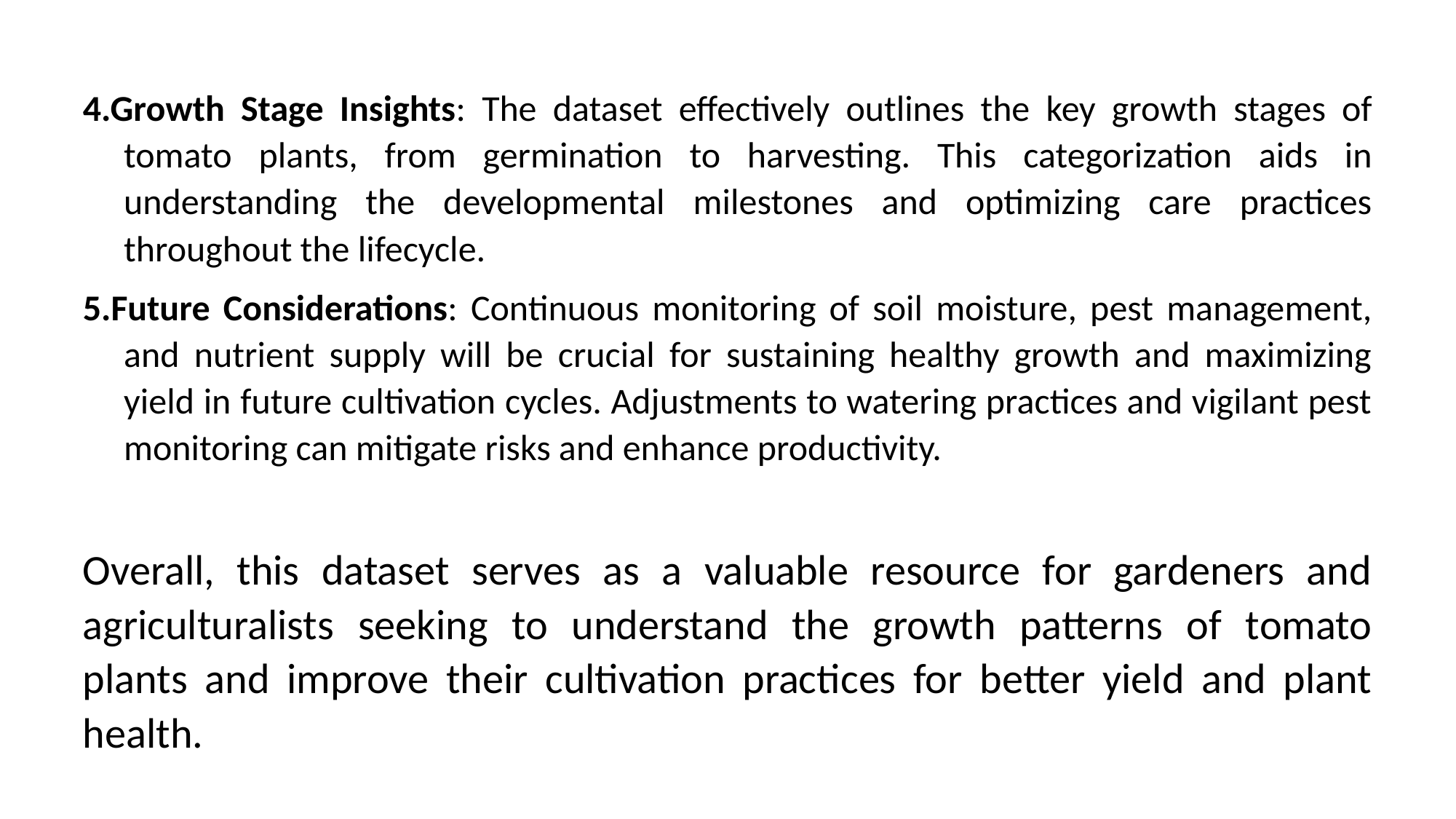

4.Growth Stage Insights: The dataset effectively outlines the key growth stages of tomato plants, from germination to harvesting. This categorization aids in understanding the developmental milestones and optimizing care practices throughout the lifecycle.
5.Future Considerations: Continuous monitoring of soil moisture, pest management, and nutrient supply will be crucial for sustaining healthy growth and maximizing yield in future cultivation cycles. Adjustments to watering practices and vigilant pest monitoring can mitigate risks and enhance productivity.

Overall, this dataset serves as a valuable resource for gardeners and agriculturalists seeking to understand the growth patterns of tomato plants and improve their cultivation practices for better yield and plant health.